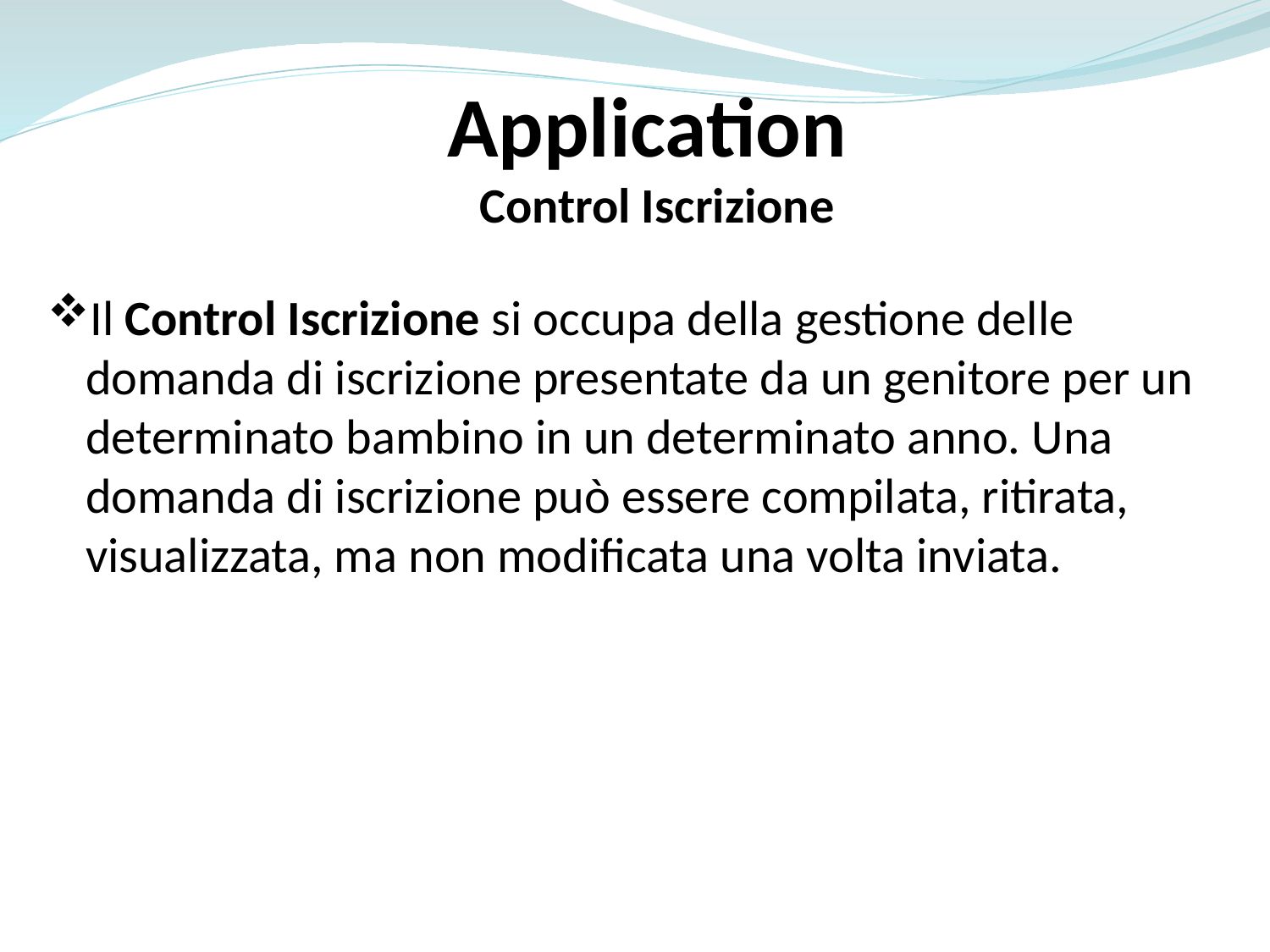

Application
Control Iscrizione

Il Control Iscrizione si occupa della gestione delle domanda di iscrizione presentate da un genitore per un determinato bambino in un determinato anno. Una domanda di iscrizione può essere compilata, ritirata, visualizzata, ma non modificata una volta inviata.